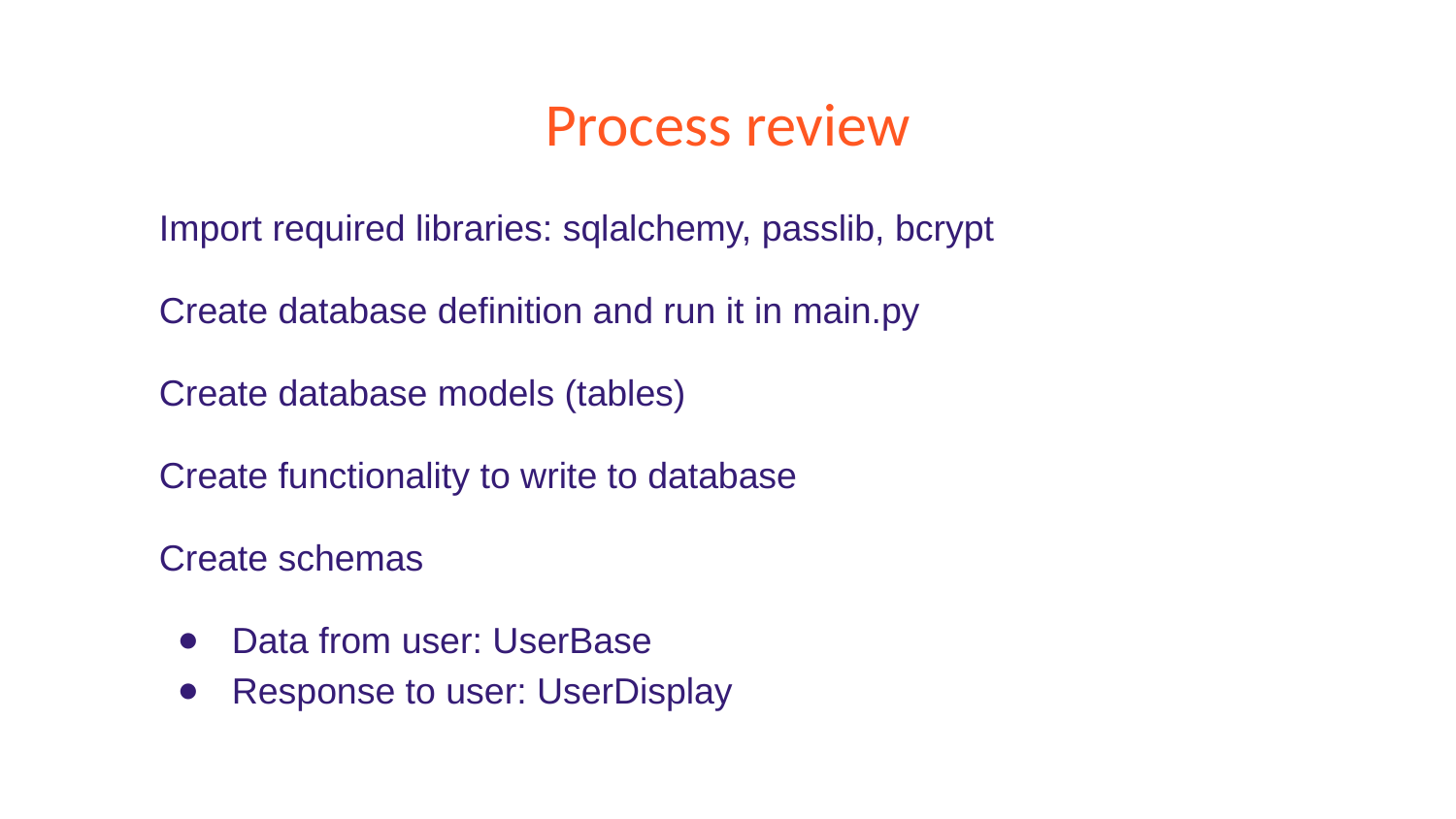

# Process review
Import required libraries: sqlalchemy, passlib, bcrypt
Create database definition and run it in main.py
Create database models (tables)
Create functionality to write to database
Create schemas
Data from user: UserBase
Response to user: UserDisplay